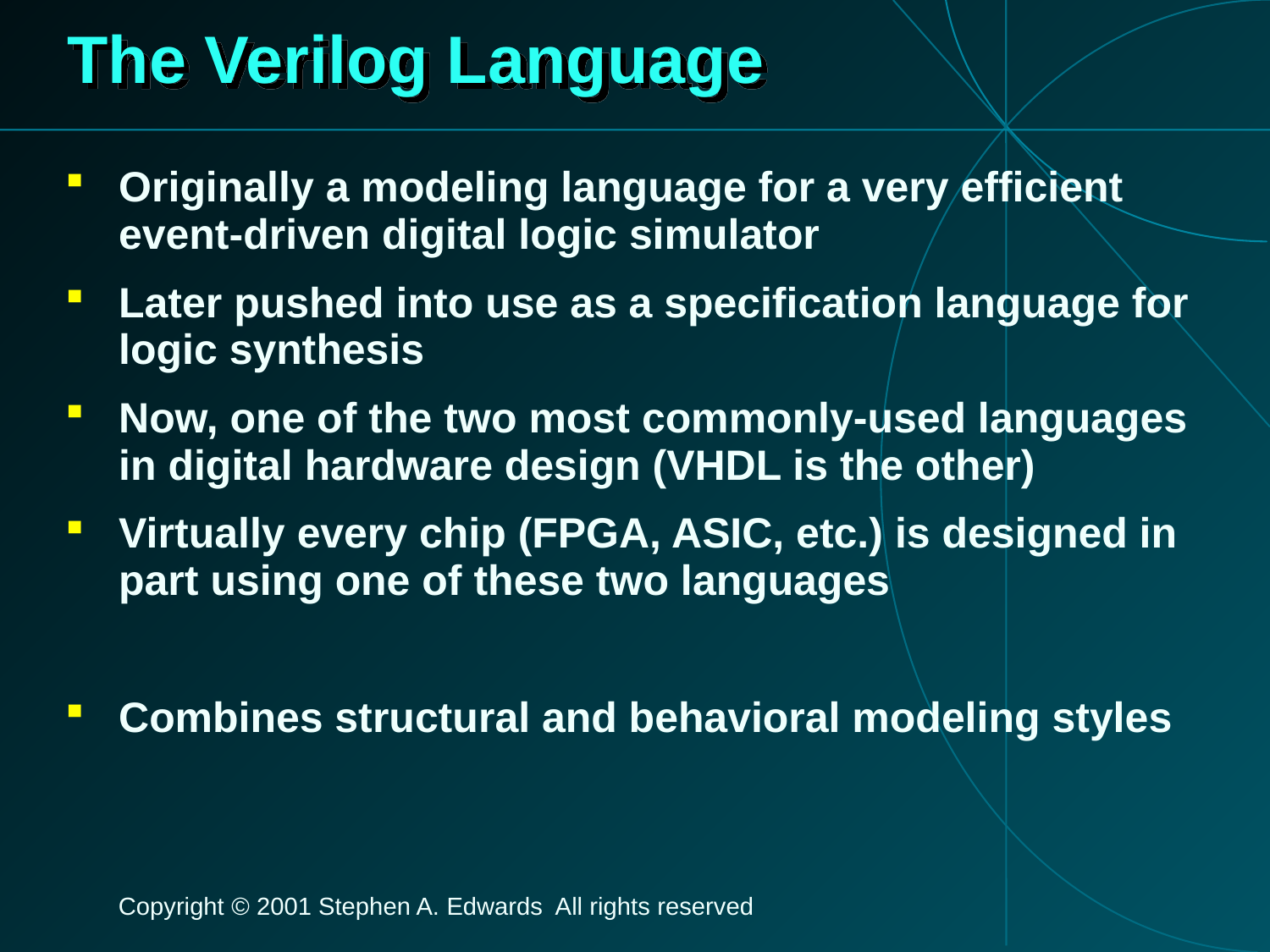

# The Verilog Language
Originally a modeling language for a very efficient event-driven digital logic simulator
Later pushed into use as a specification language for logic synthesis
Now, one of the two most commonly-used languages in digital hardware design (VHDL is the other)
Virtually every chip (FPGA, ASIC, etc.) is designed in part using one of these two languages

Combines structural and behavioral modeling styles